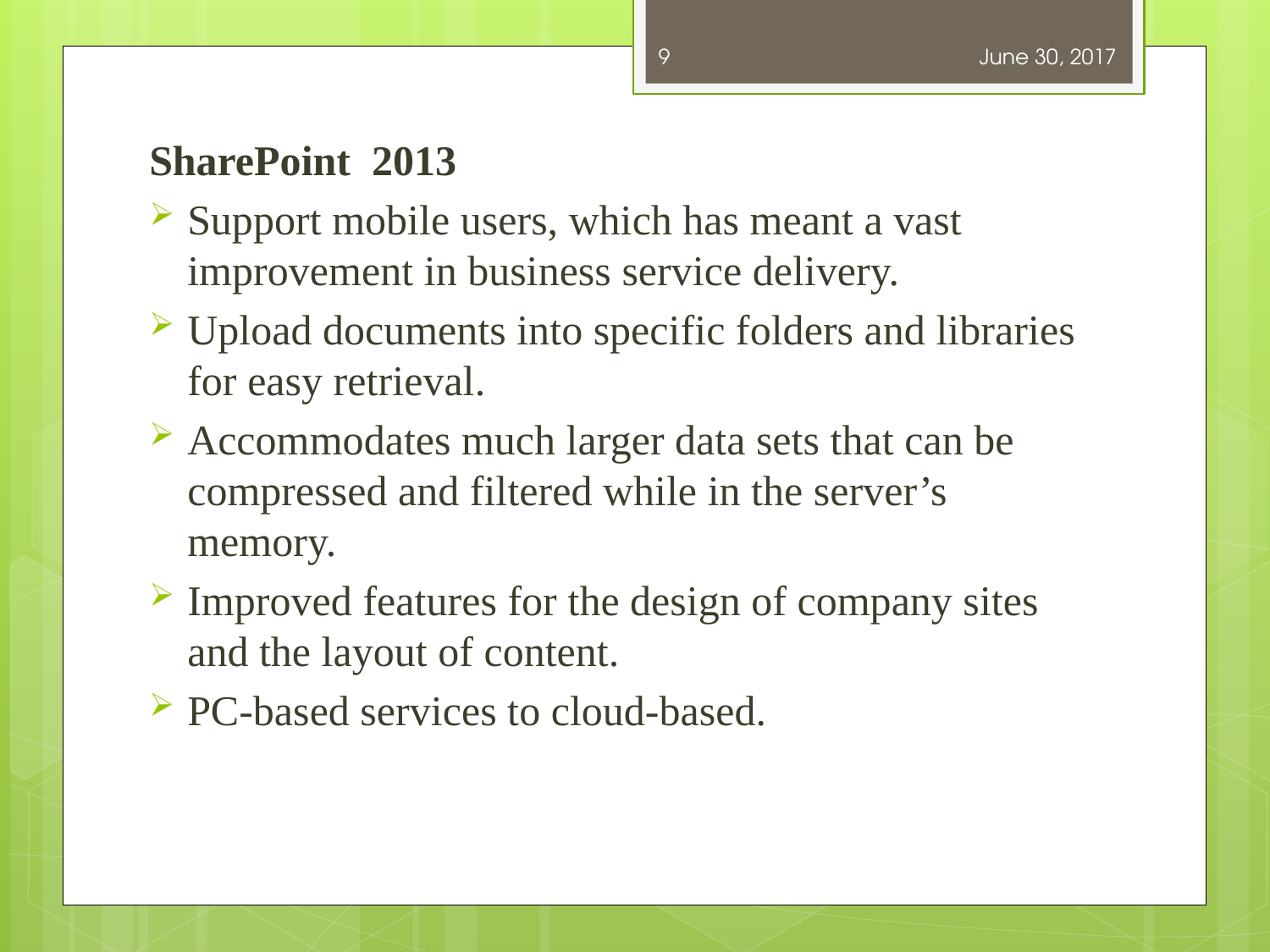

9
June 30, 2017
SharePoint  2013
Support mobile users, which has meant a vast improvement in business service delivery.
Upload documents into specific folders and libraries for easy retrieval.
Accommodates much larger data sets that can be compressed and filtered while in the server’s memory.
Improved features for the design of company sites and the layout of content.
PC-based services to cloud-based.